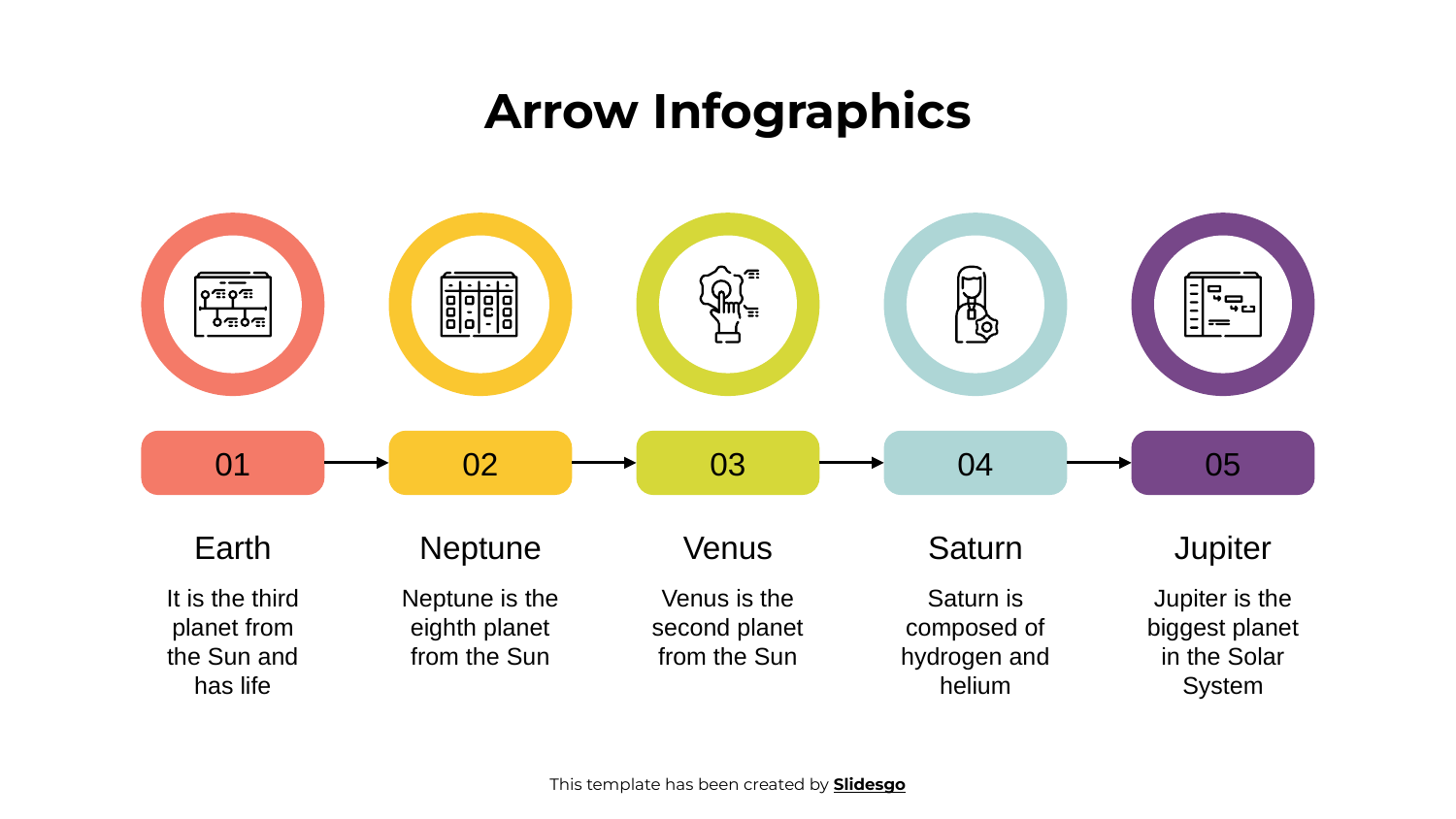

# Arrow Infographics

01
02
03
04
05
Neptune
Venus
Saturn
Earth
Jupiter
Neptune is the eighth planet from the Sun
Venus is the second planet from the Sun
Saturn is composed of hydrogen and helium
It is the third planet from the Sun and has life
Jupiter is the biggest planet in the Solar System
This template has been created by Slidesgo